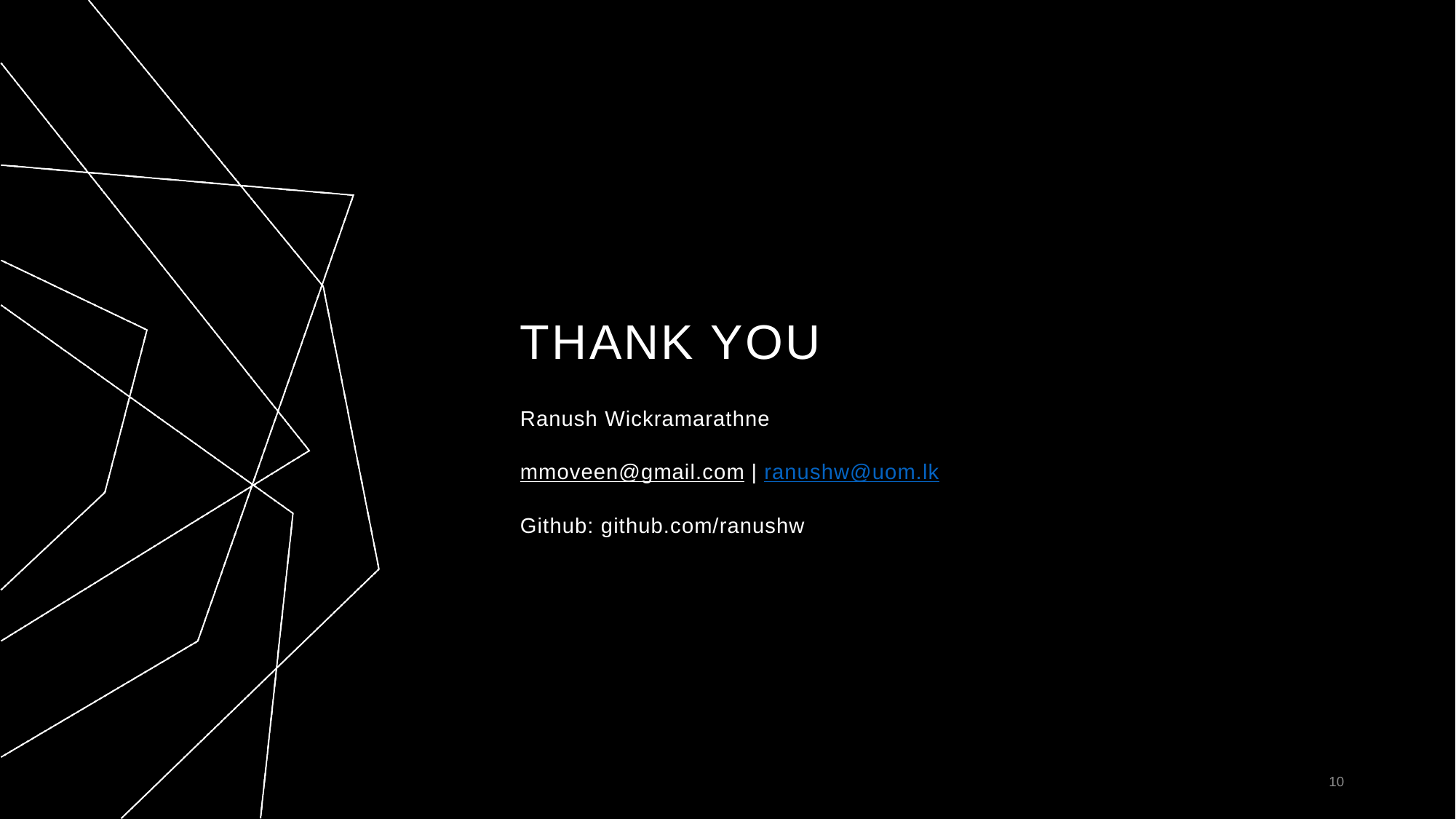

# THANK YOU
Ranush Wickramarathne
mmoveen@gmail.com | ranushw@uom.lk
Github: github.com/ranushw
10